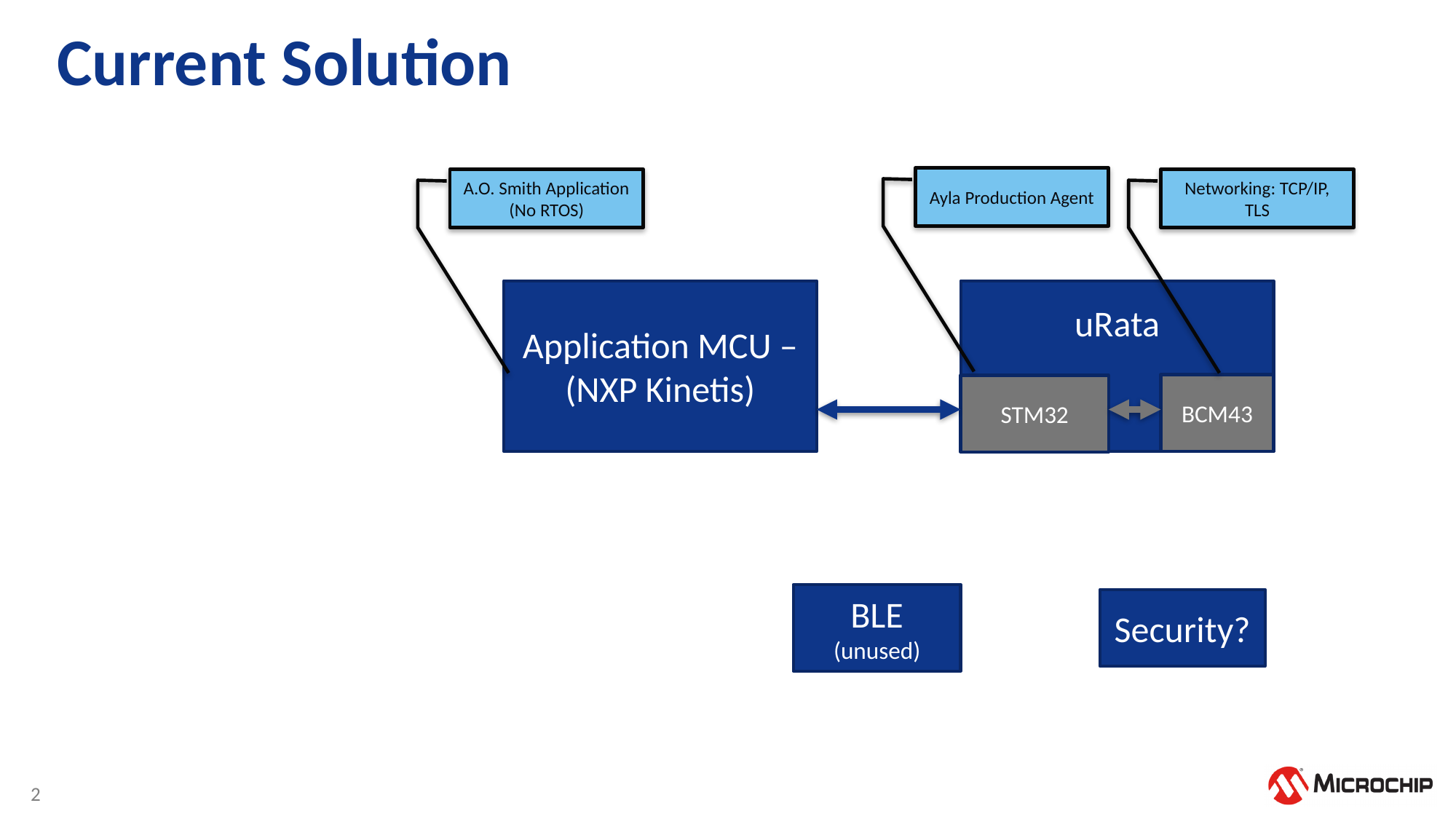

# Current Solution
Ayla Production Agent
A.O. Smith Application
(No RTOS)
Networking: TCP/IP, TLS
Application MCU – (NXP Kinetis)
uRata

BCM43
STM32
BLE
(unused)
Security?